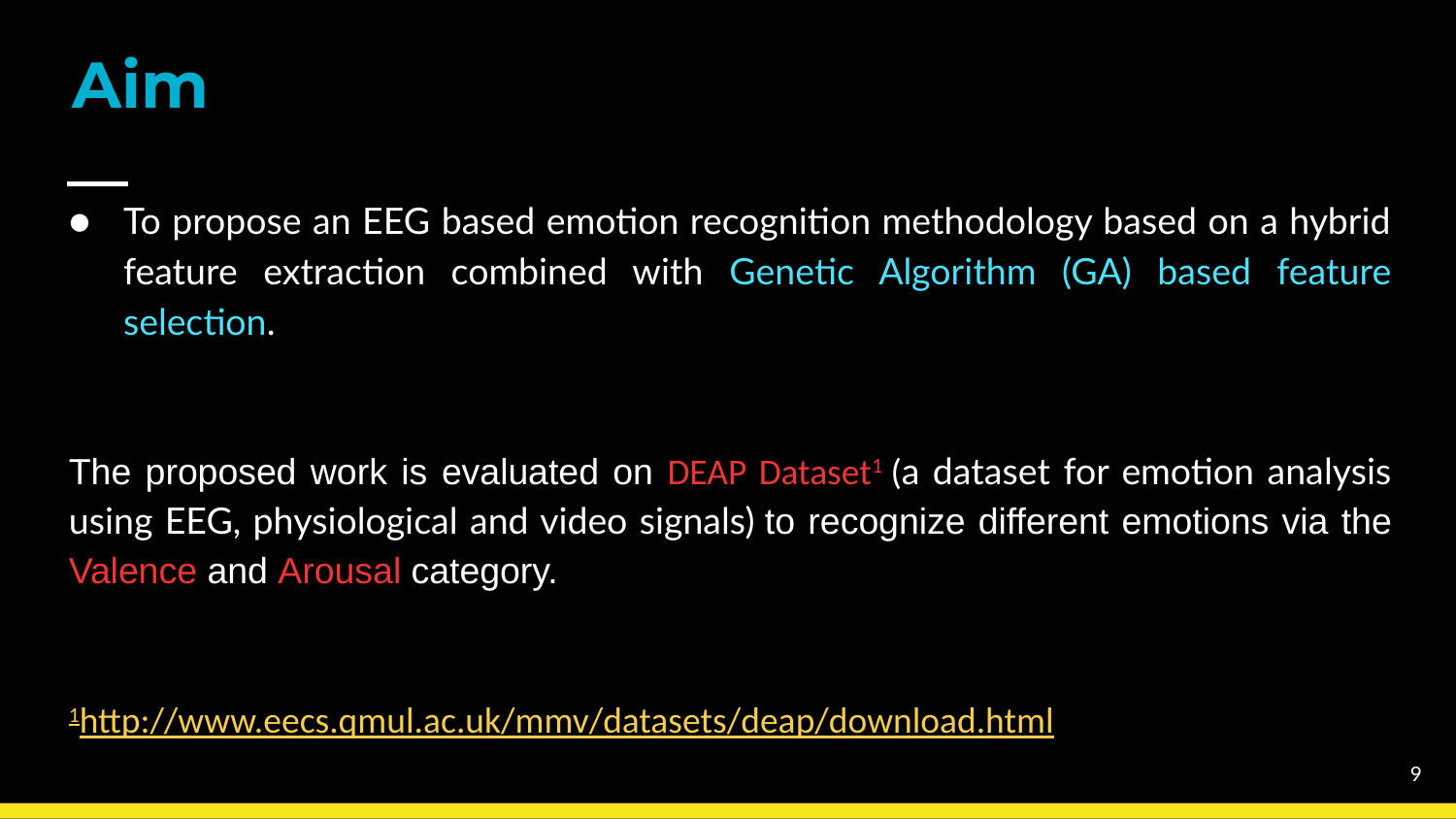

# Aim
To propose an EEG based emotion recognition methodology based on a hybrid feature extraction combined with Genetic Algorithm (GA) based feature selection.

The proposed work is evaluated on DEAP Dataset1 (a dataset for emotion analysis using EEG, physiological and video signals) to recognize different emotions via the Valence and Arousal category.

1http://www.eecs.qmul.ac.uk/mmv/datasets/deap/download.html

9